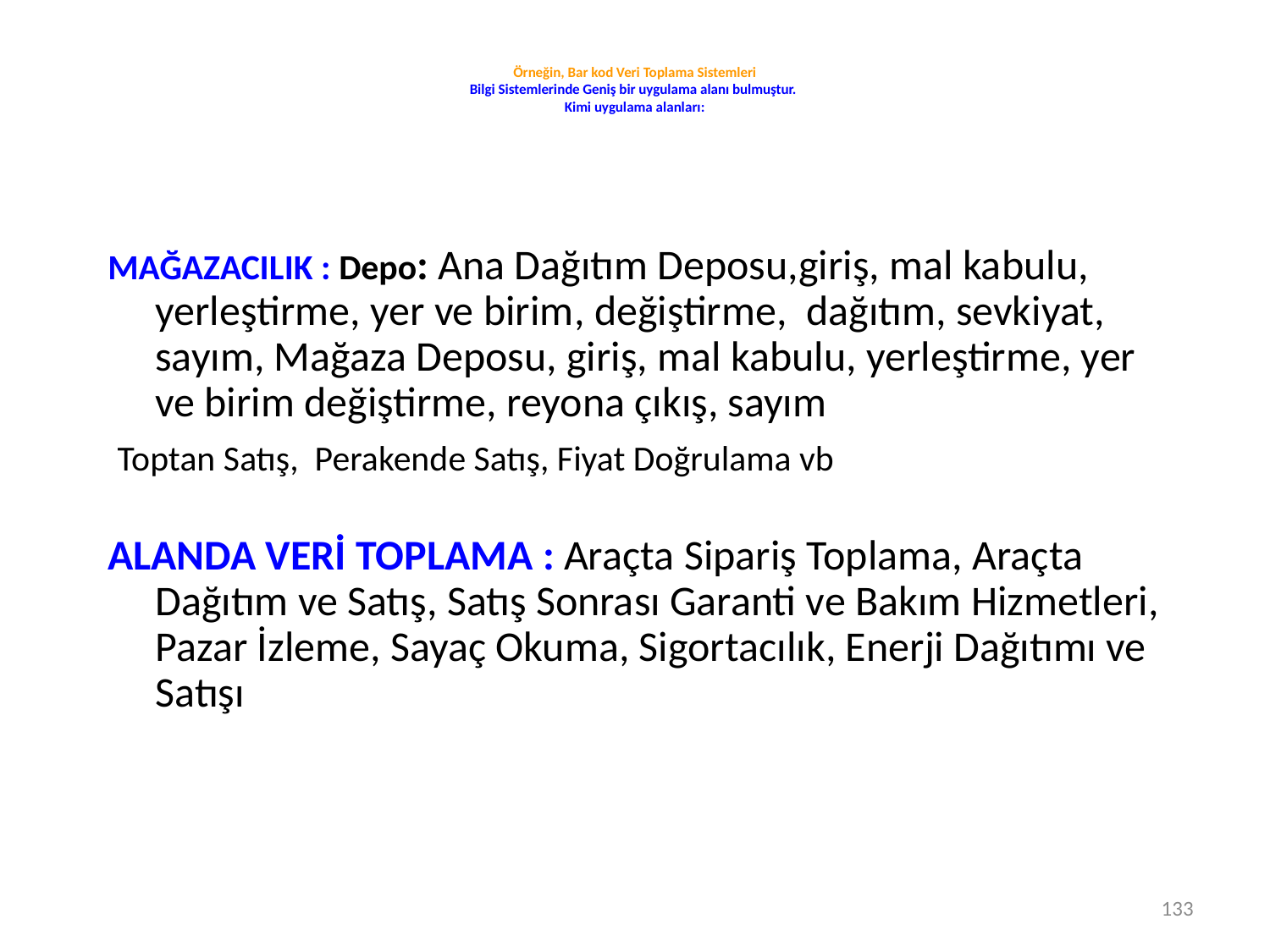

# Örneğin, Bar kod Veri Toplama Sistemleri Bilgi Sistemlerinde Geniş bir uygulama alanı bulmuştur. Kimi uygulama alanları:

MAĞAZACILIK : Depo: Ana Dağıtım Deposu,giriş, mal kabulu, yerleştirme, yer ve birim, değiştirme,  dağıtım, sevkiyat, sayım, Mağaza Deposu, giriş, mal kabulu, yerleştirme, yer ve birim değiştirme, reyona çıkış, sayım
 Toptan Satış,  Perakende Satış, Fiyat Doğrulama vb

ALANDA VERİ TOPLAMA : Araçta Sipariş Toplama, Araçta Dağıtım ve Satış, Satış Sonrası Garanti ve Bakım Hizmetleri,  Pazar İzleme, Sayaç Okuma, Sigortacılık, Enerji Dağıtımı ve Satışı

133